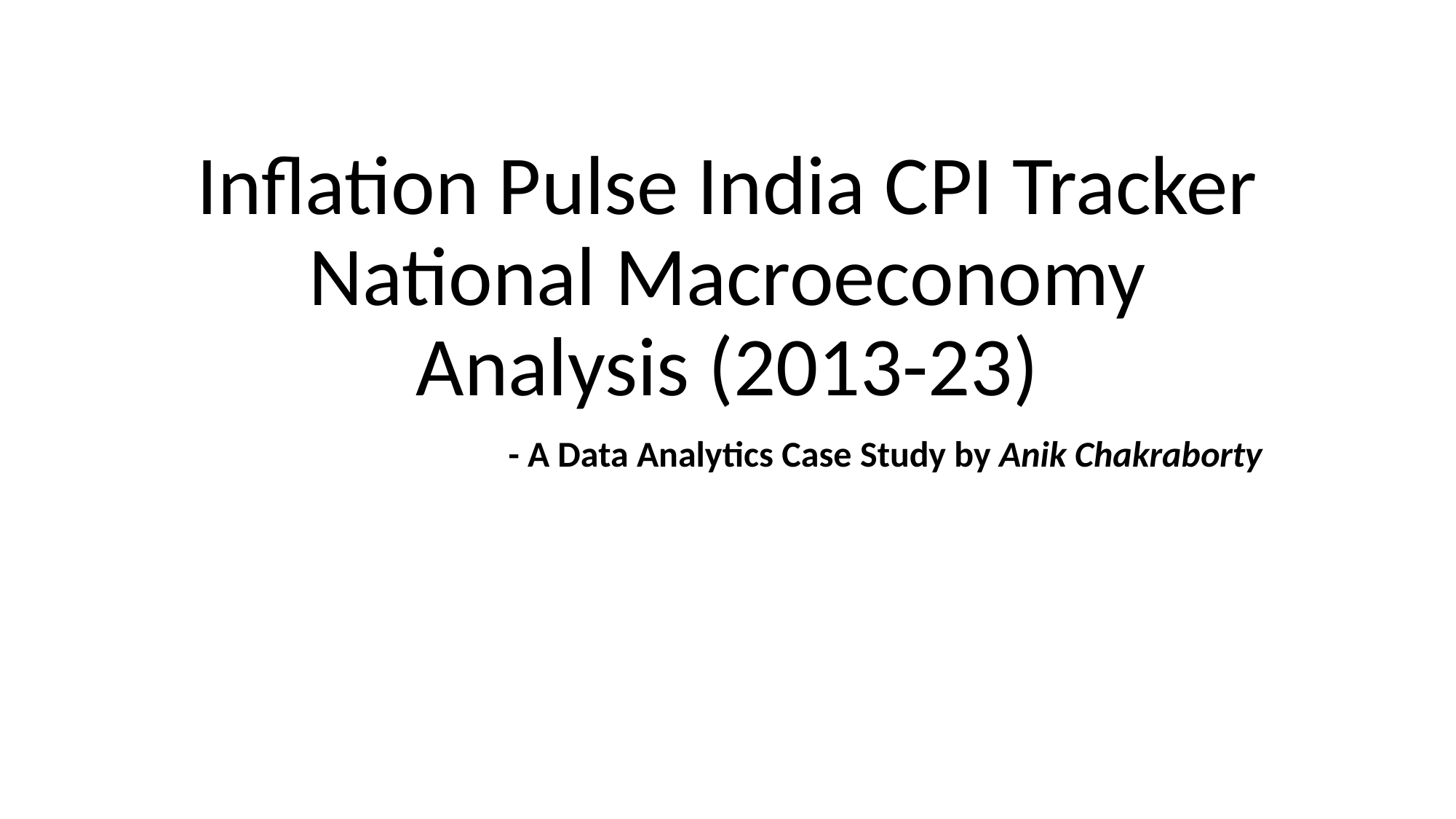

# Inflation Pulse India CPI Tracker National Macroeconomy Analysis (2013-23)
- A Data Analytics Case Study by Anik Chakraborty